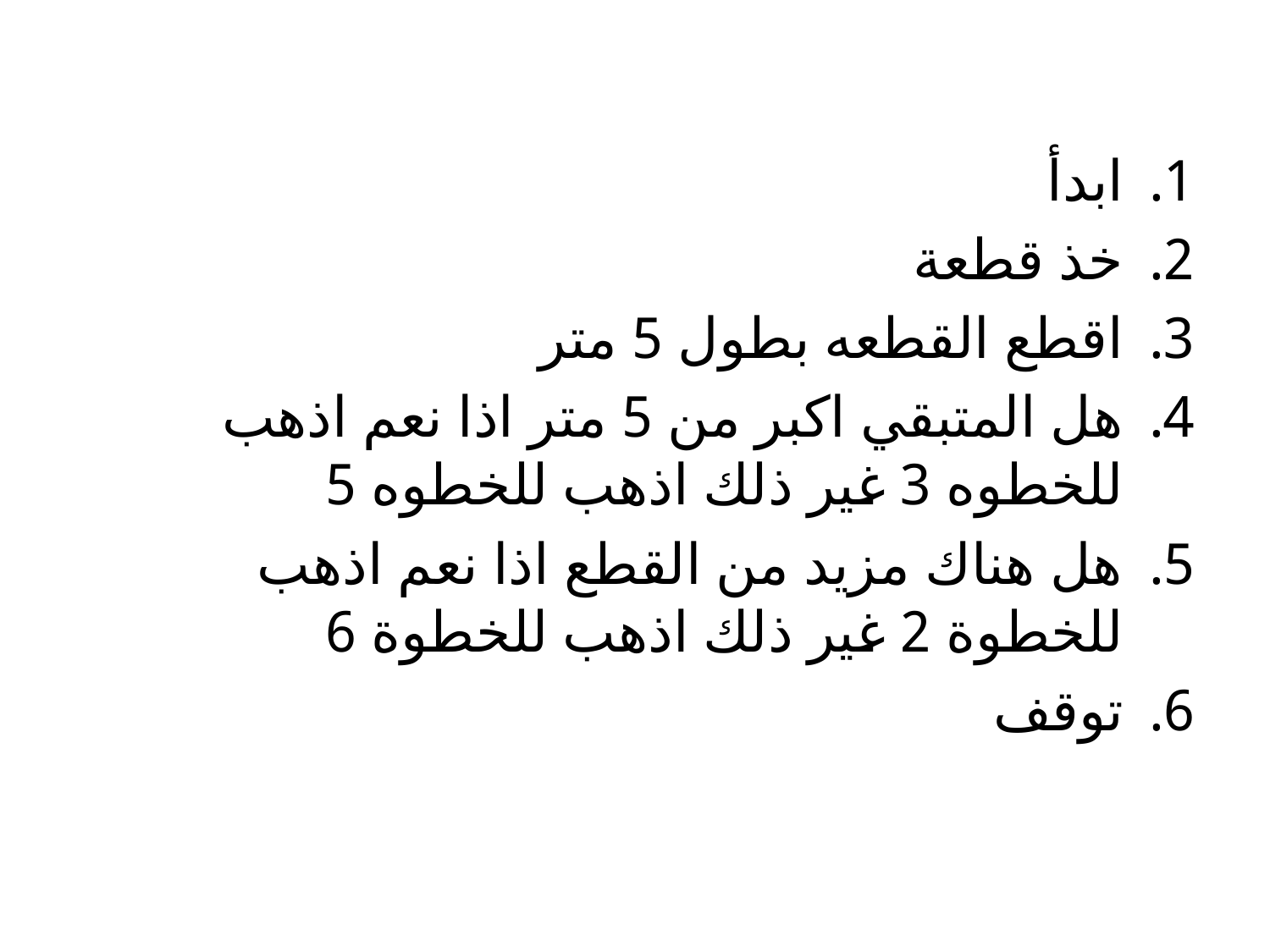

ابدأ
خذ قطعة
اقطع القطعه بطول 5 متر
هل المتبقي اكبر من 5 متر اذا نعم اذهب للخطوه 3 غير ذلك اذهب للخطوه 5
هل هناك مزيد من القطع اذا نعم اذهب للخطوة 2 غير ذلك اذهب للخطوة 6
توقف